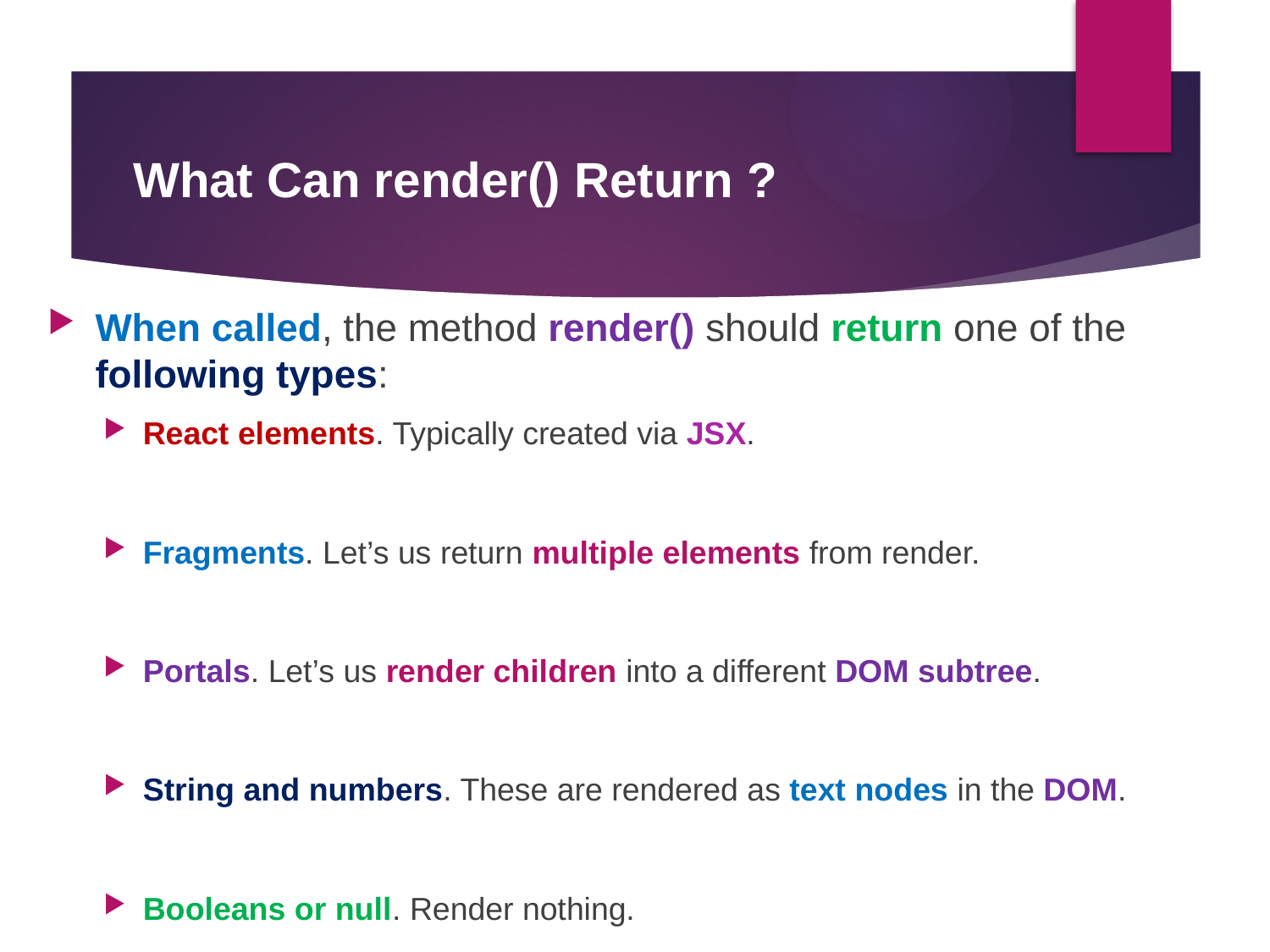

# What Can render() Return ?
When called, the method render() should return one of the following types:
React elements. Typically created via JSX.

Fragments. Let’s us return multiple elements from render.

Portals. Let’s us render children into a different DOM subtree.

String and numbers. These are rendered as text nodes in the DOM.

Booleans or null. Render nothing.